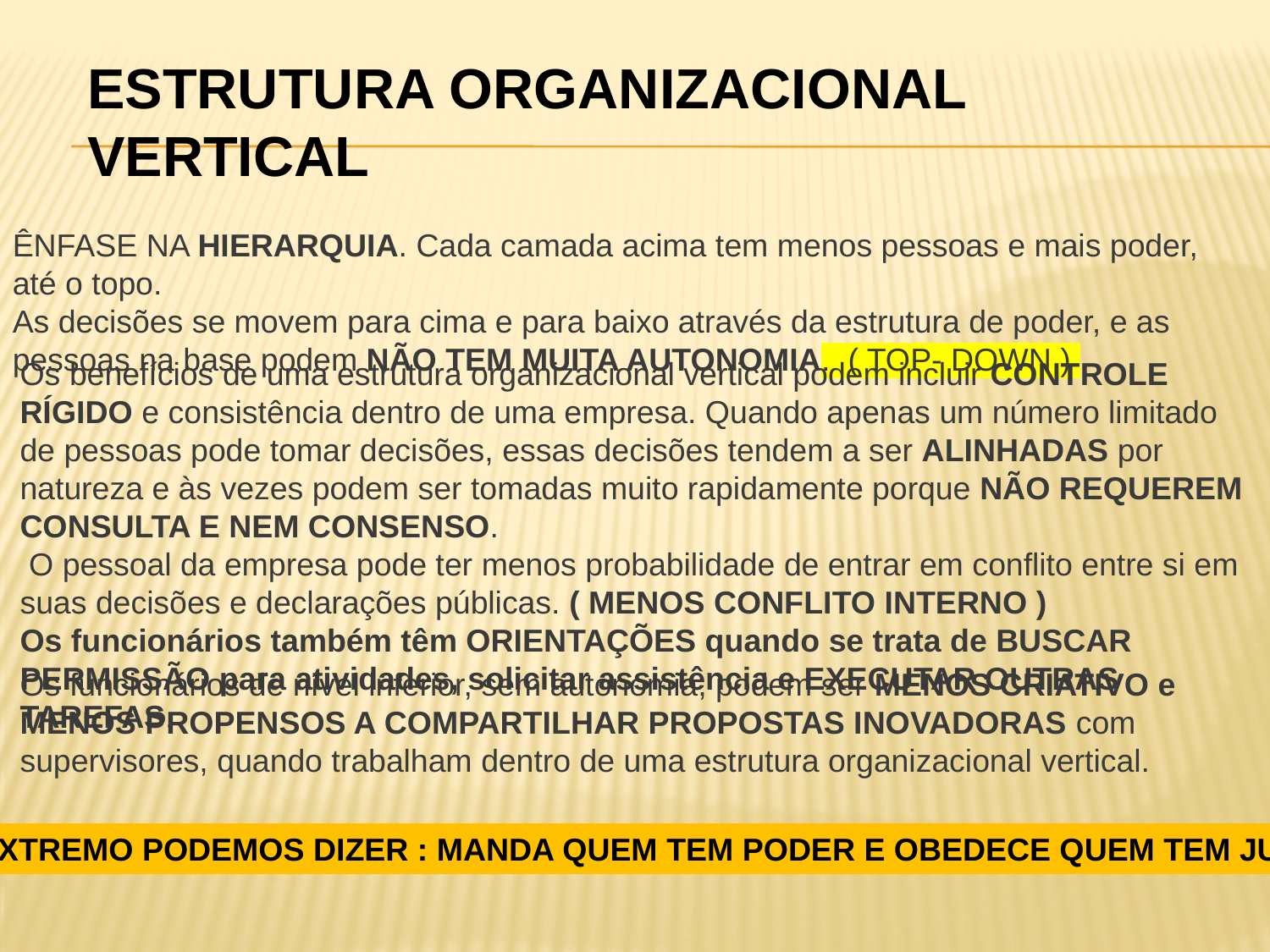

ESTRUTURA ORGANIZACIONAL VERTICAL
ÊNFASE NA HIERARQUIA. Cada camada acima tem menos pessoas e mais poder, até o topo.
As decisões se movem para cima e para baixo através da estrutura de poder, e as pessoas na base podem NÃO TEM MUITA AUTONOMIA.  ( TOP- DOWN )
Os benefícios de uma estrutura organizacional vertical podem incluir CONTROLE RÍGIDO e consistência dentro de uma empresa. Quando apenas um número limitado de pessoas pode tomar decisões, essas decisões tendem a ser ALINHADAS por natureza e às vezes podem ser tomadas muito rapidamente porque NÃO REQUEREM CONSULTA E NEM CONSENSO.
 O pessoal da empresa pode ter menos probabilidade de entrar em conflito entre si em suas decisões e declarações públicas. ( MENOS CONFLITO INTERNO )
Os funcionários também têm ORIENTAÇÕES quando se trata de BUSCAR PERMISSÃO para atividades, solicitar assistência e EXECUTAR OUTRAS TAREFAS.
Os funcionários de nível inferior, sem autonomia, podem ser MENOS CRIATIVO e MENOS PROPENSOS A COMPARTILHAR PROPOSTAS INOVADORAS com supervisores, quando trabalham dentro de uma estrutura organizacional vertical.
NO EXTREMO PODEMOS DIZER : MANDA QUEM TEM PODER E OBEDECE QUEM TEM JUÍZO